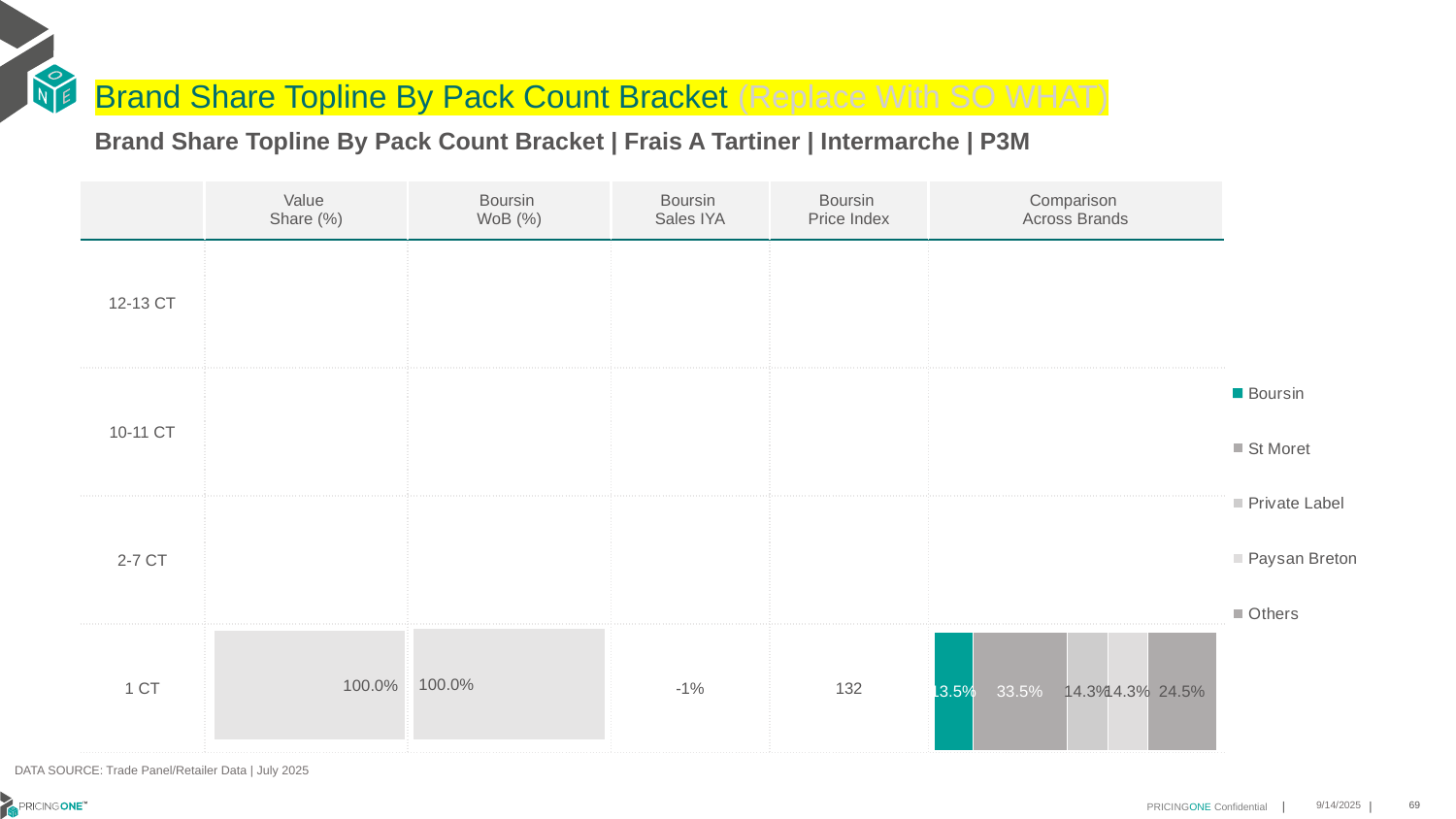

# Brand Share Topline By Pack Count Bracket (Replace With SO WHAT)
Brand Share Topline By Pack Count Bracket | Frais A Tartiner | Intermarche | P3M
|  | Value Share (%) | Boursin WoB (%) | Boursin Sales IYA | Boursin Price Index | Comparison Across Brands |
| --- | --- | --- | --- | --- | --- |
| 12-13 CT |  |  |  |  |  |
| 10-11 CT |  |  |  |  |  |
| 2-7 CT |  |  |  |  |  |
| 1 CT |  |  | -1% | 132 |  |

### Chart

| Category | Boursin | St Moret | Private Label | Paysan Breton | Others |
|---|---|---|---|---|---|
| 12-13 CT | None | None | None | None | None |
| 10-11 CT | None | None | None | None | None |
| 2-7 CT | None | None | None | None | None |
| 1 CT | 0.1347789063774303 | 0.33495661866567283 | 0.14290204190012662 | 0.1426367440068825 | 0.24472568904988773 |

### Chart

| Category | Value Share |
|---|---|
|  | None |

### Chart

| Category | Brand WoB % |
|---|---|
|  | None |
DATA SOURCE: Trade Panel/Retailer Data | July 2025

9/14/2025
69